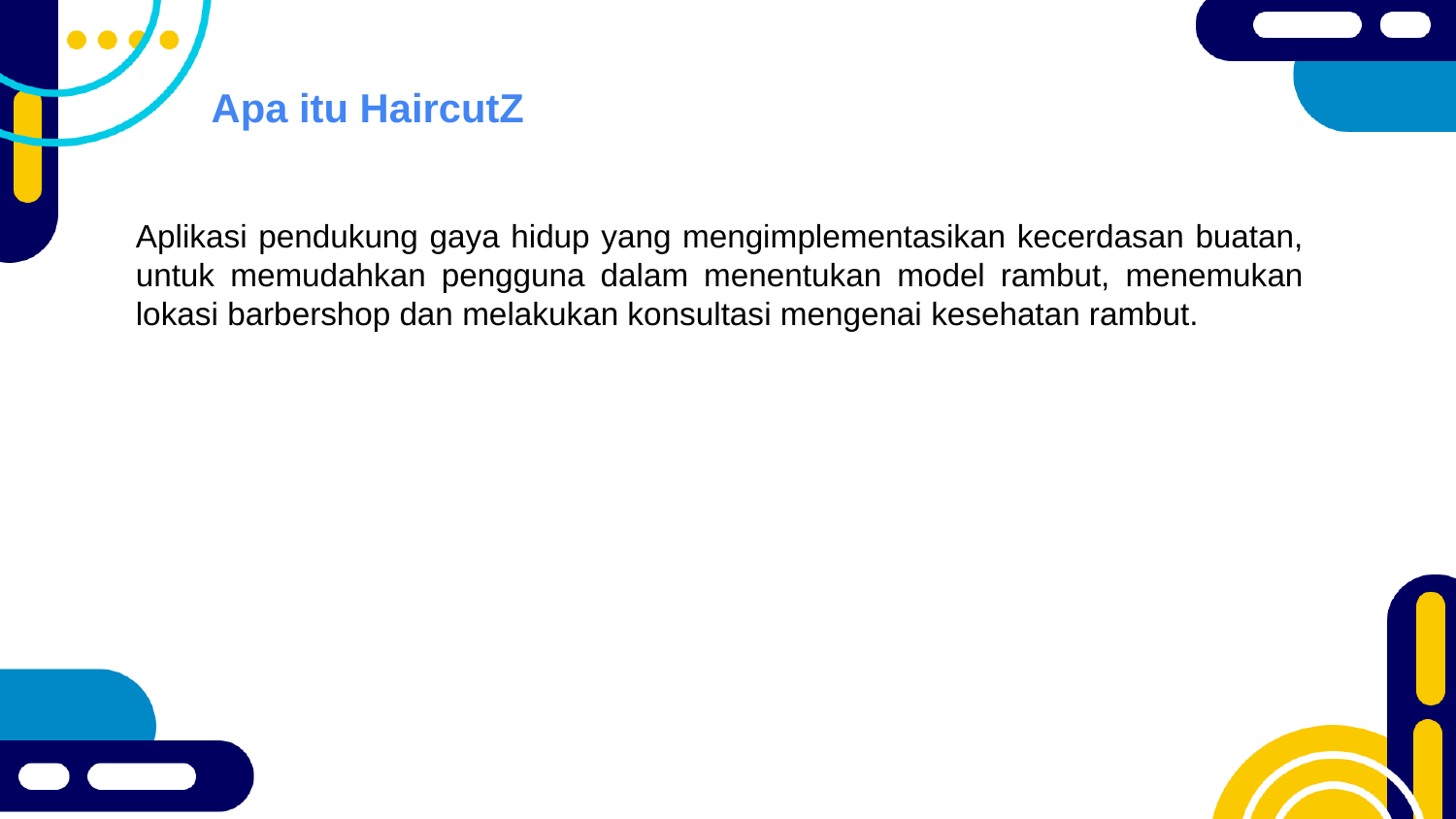

Apa itu HaircutZ
Aplikasi pendukung gaya hidup yang mengimplementasikan kecerdasan buatan, untuk memudahkan pengguna dalam menentukan model rambut, menemukan lokasi barbershop dan melakukan konsultasi mengenai kesehatan rambut.